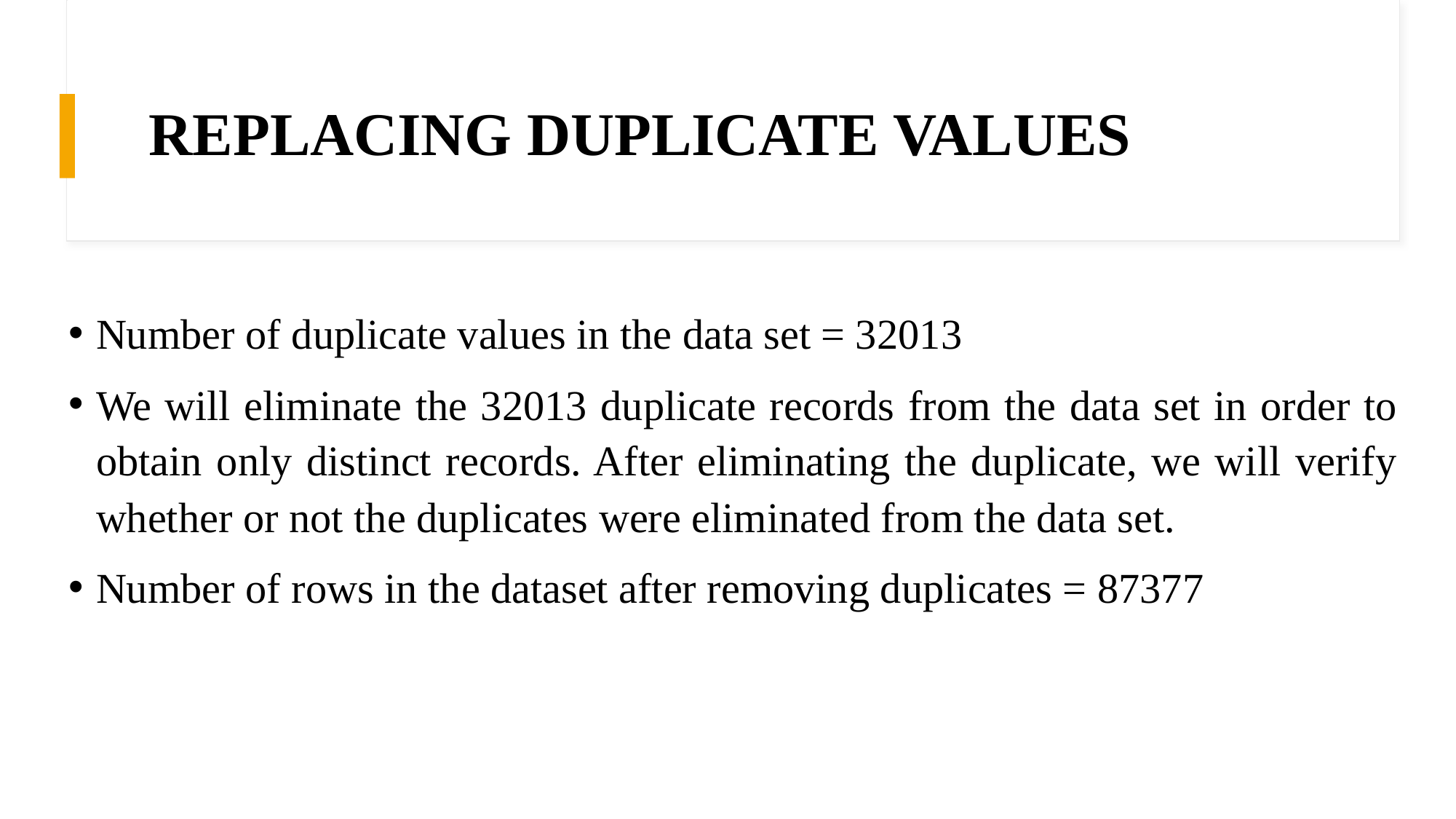

# REPLACING DUPLICATE VALUES
Number of duplicate values in the data set = 32013
We will eliminate the 32013 duplicate records from the data set in order to obtain only distinct records. After eliminating the duplicate, we will verify whether or not the duplicates were eliminated from the data set.
Number of rows in the dataset after removing duplicates = 87377